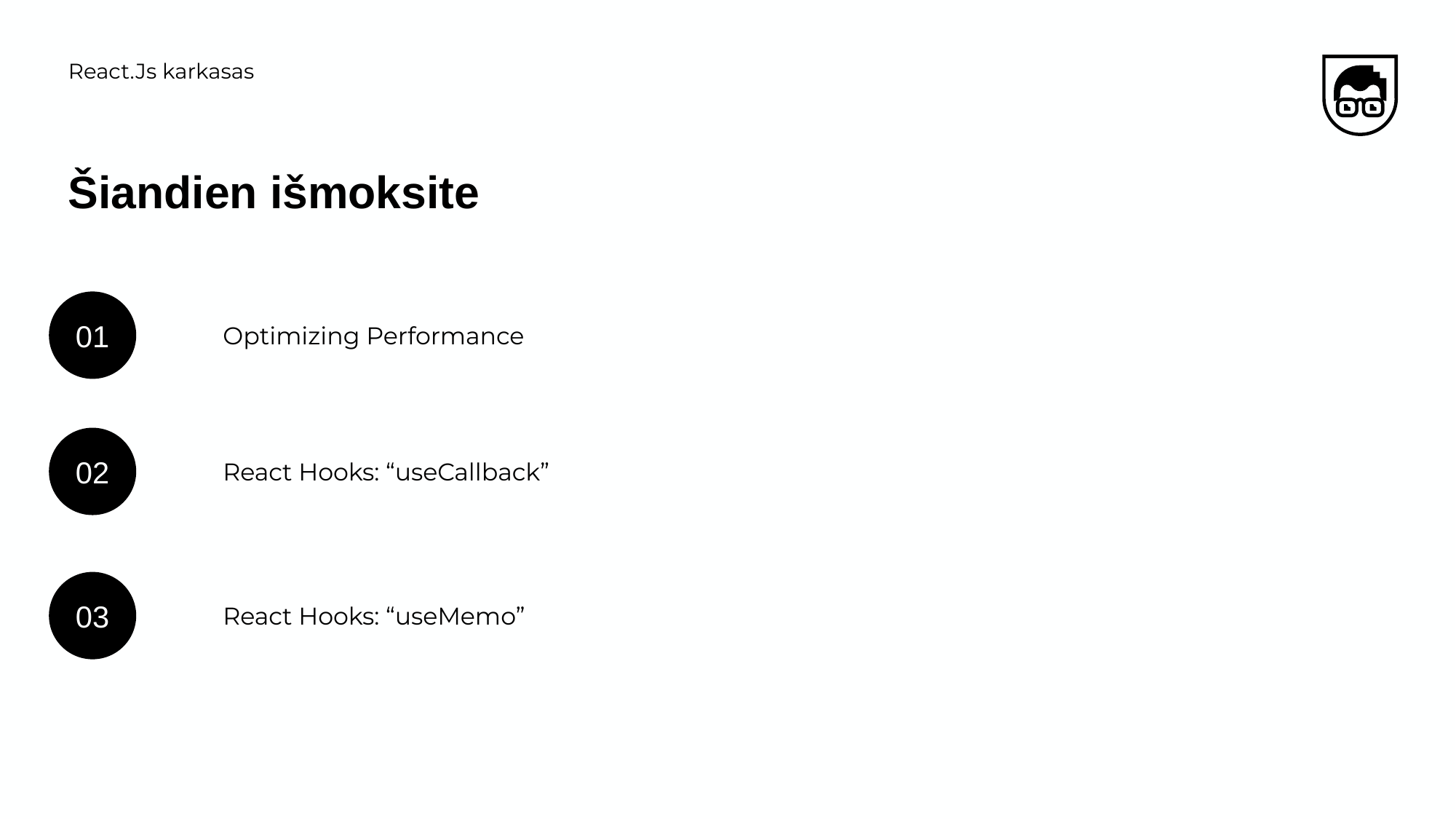

React.Js karkasas

# Šiandien išmoksite
01
Optimizing Performance
02
React Hooks: “useCallback”
03
React Hooks: “useMemo”